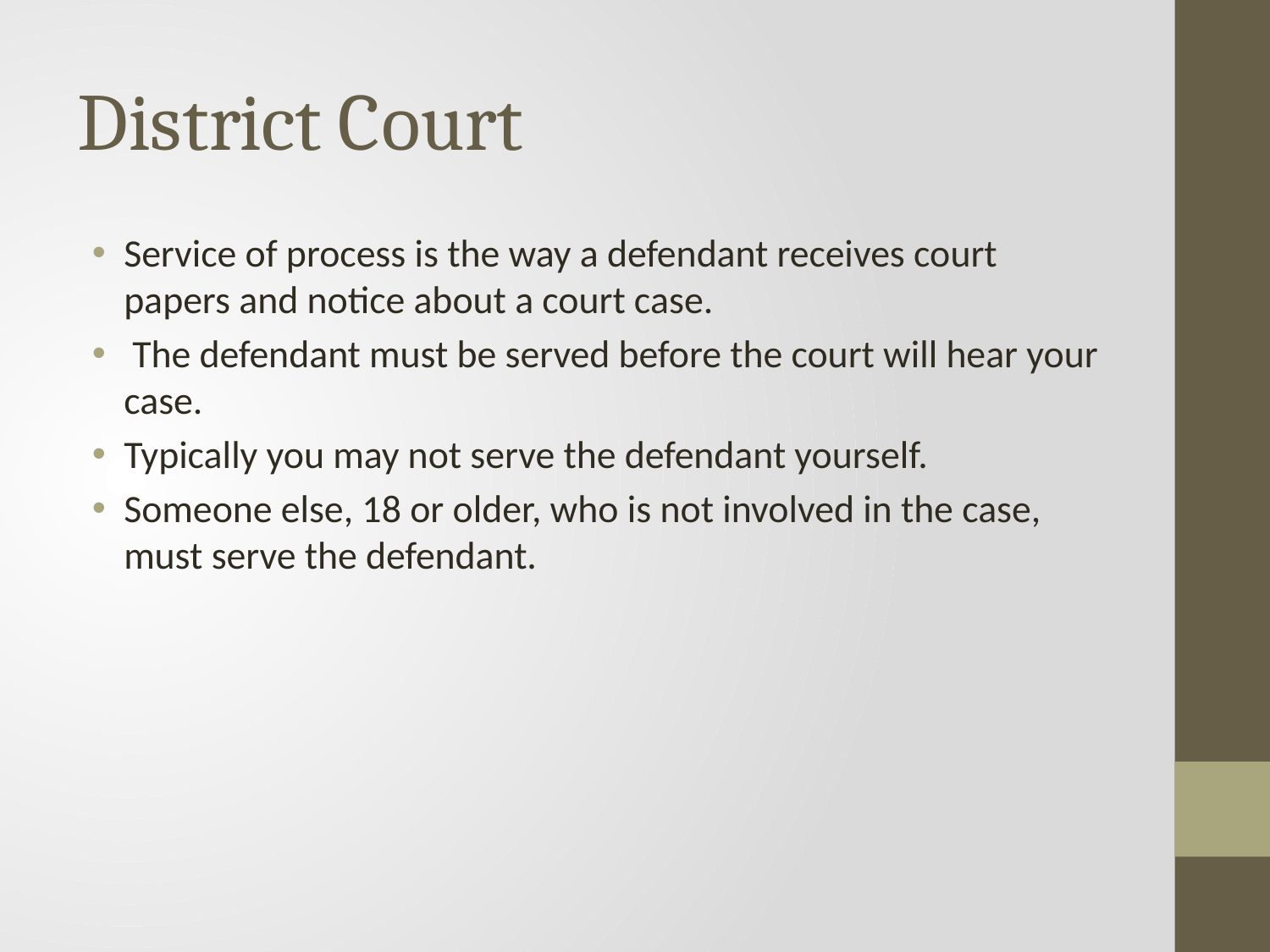

# District Court
Service of process is the way a defendant receives court papers and notice about a court case.
 The defendant must be served before the court will hear your case.
Typically you may not serve the defendant yourself.
Someone else, 18 or older, who is not involved in the case, must serve the defendant.